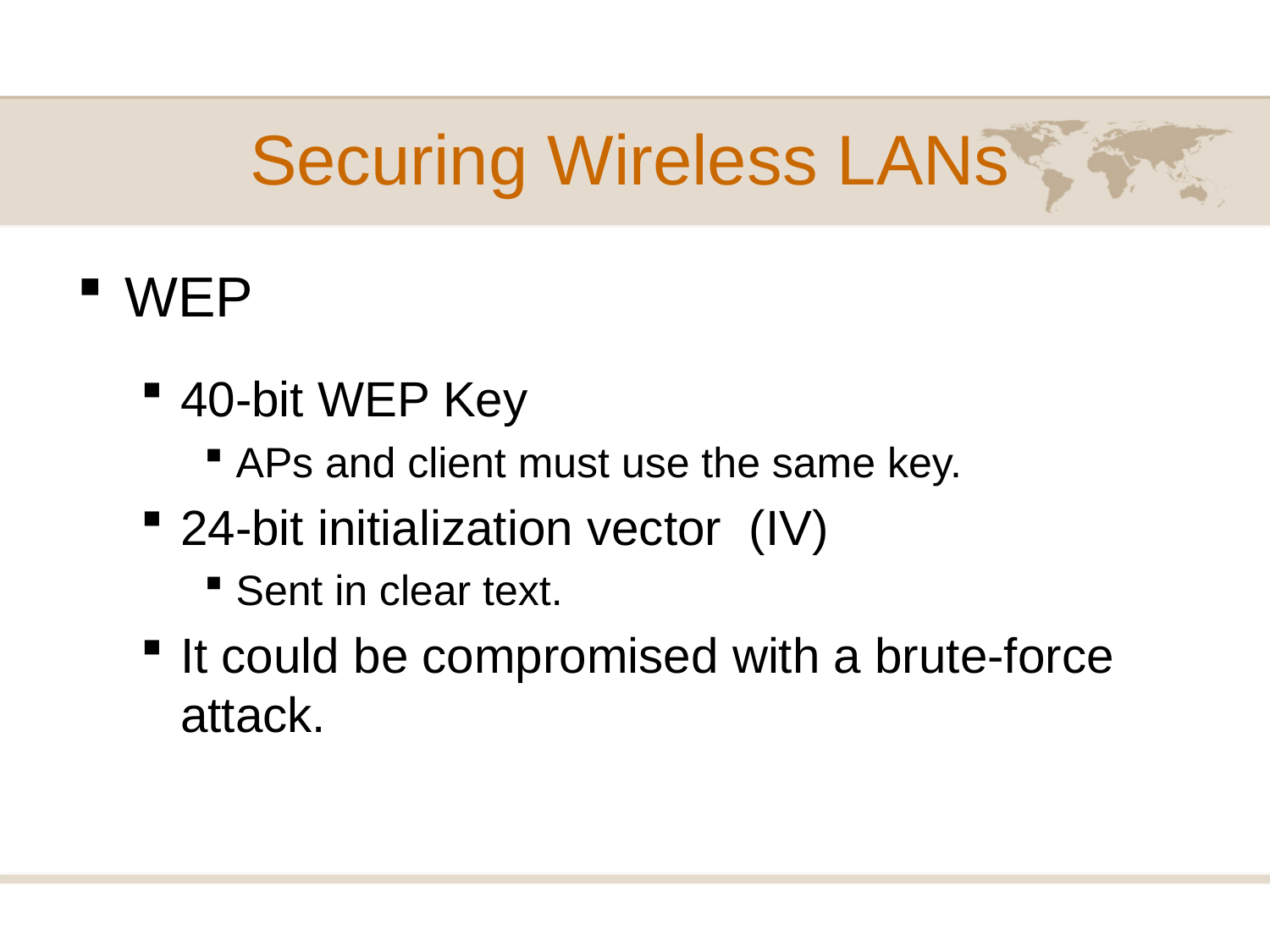

# Securing Wireless LANs
WEP

40-bit WEP Key
APs and client must use the same key.
24-bit initialization vector  (IV)
Sent in clear text.
It could be compromised with a brute-force attack.